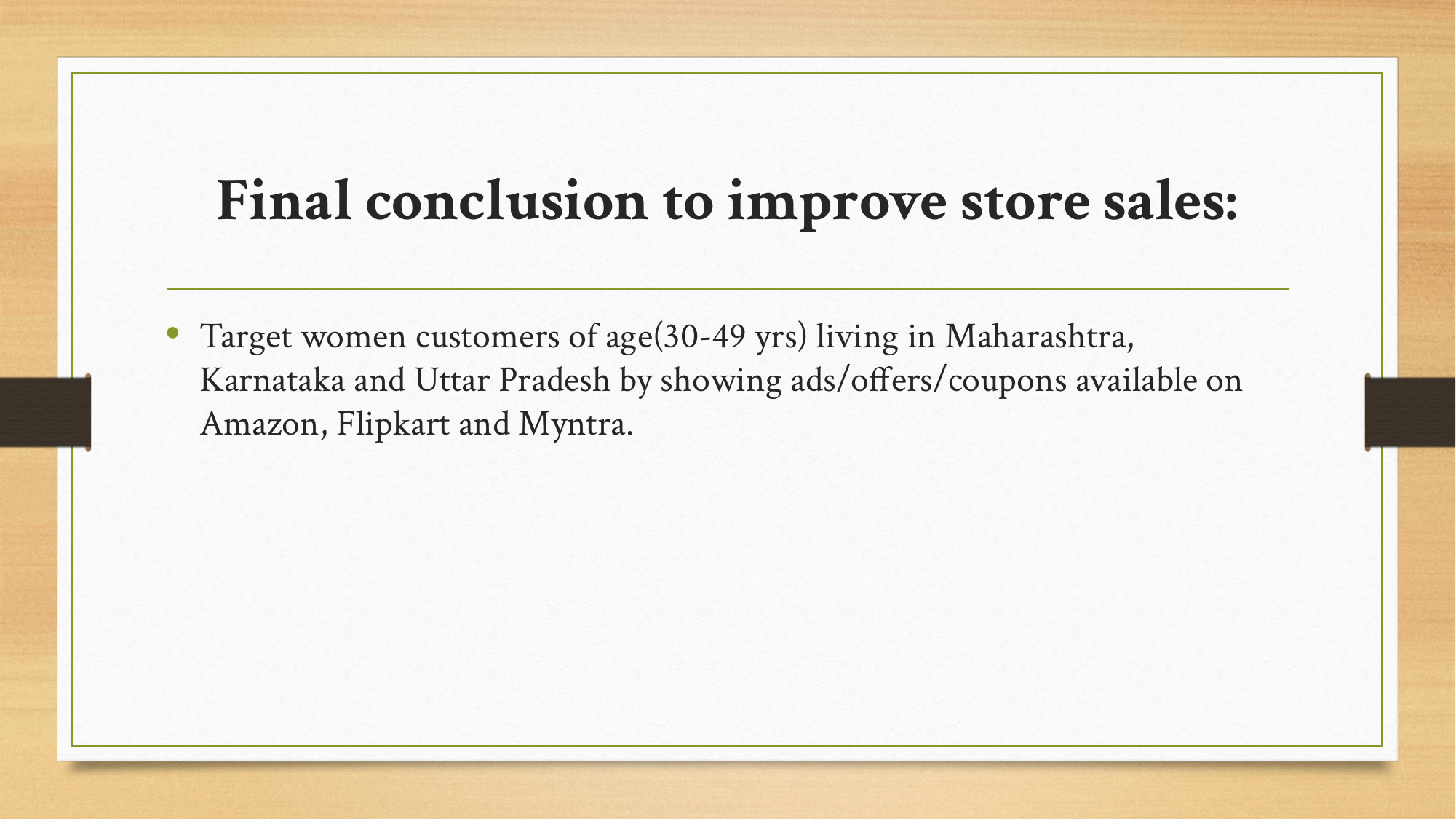

# Final conclusion to improve store sales:
Target women customers of age(30-49 yrs) living in Maharashtra, Karnataka and Uttar Pradesh by showing ads/offers/coupons available on Amazon, Flipkart and Myntra.